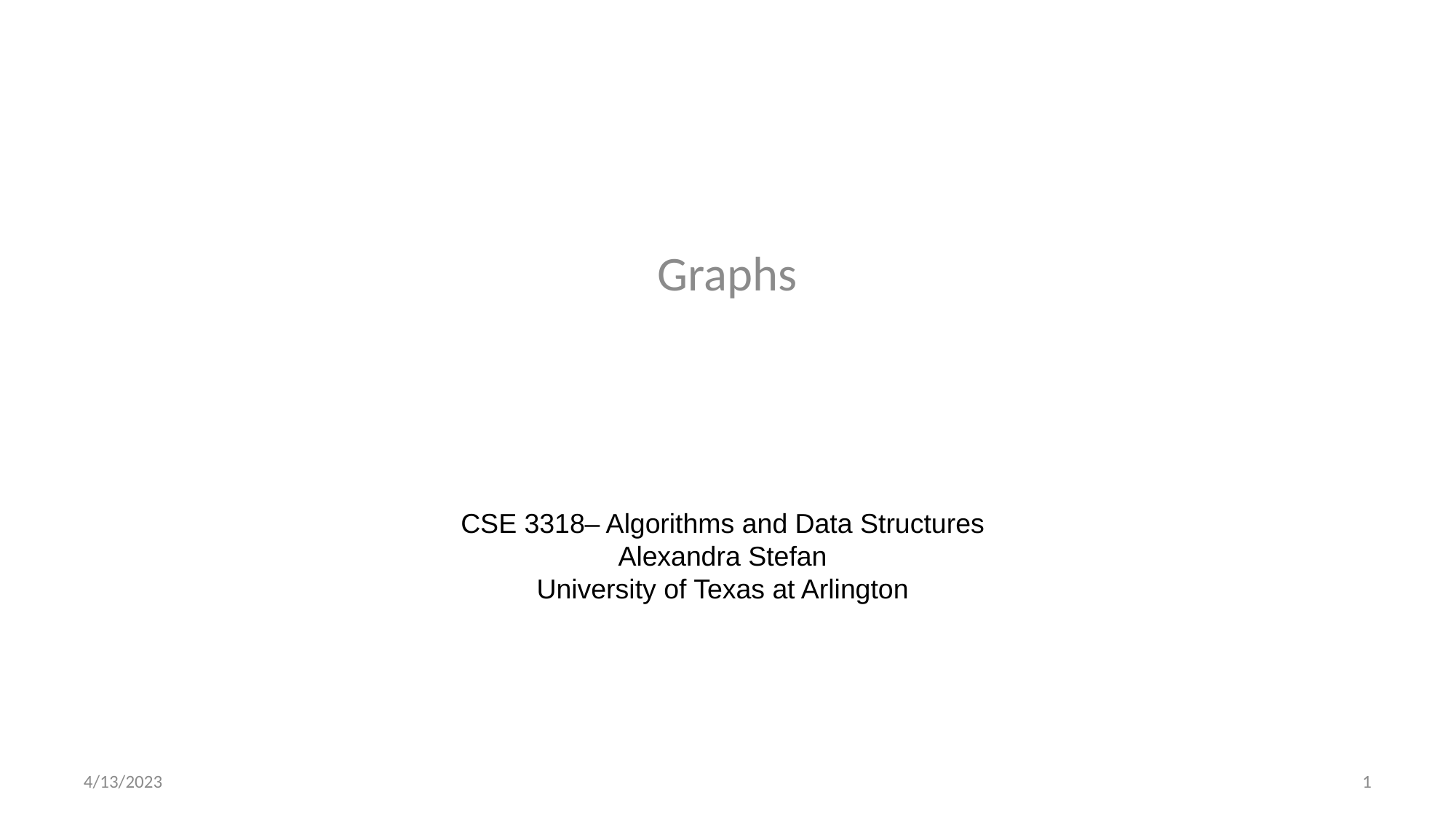

Graphs
CSE 3318– Algorithms and Data Structures
Alexandra Stefan
University of Texas at Arlington

4/13/2023
1